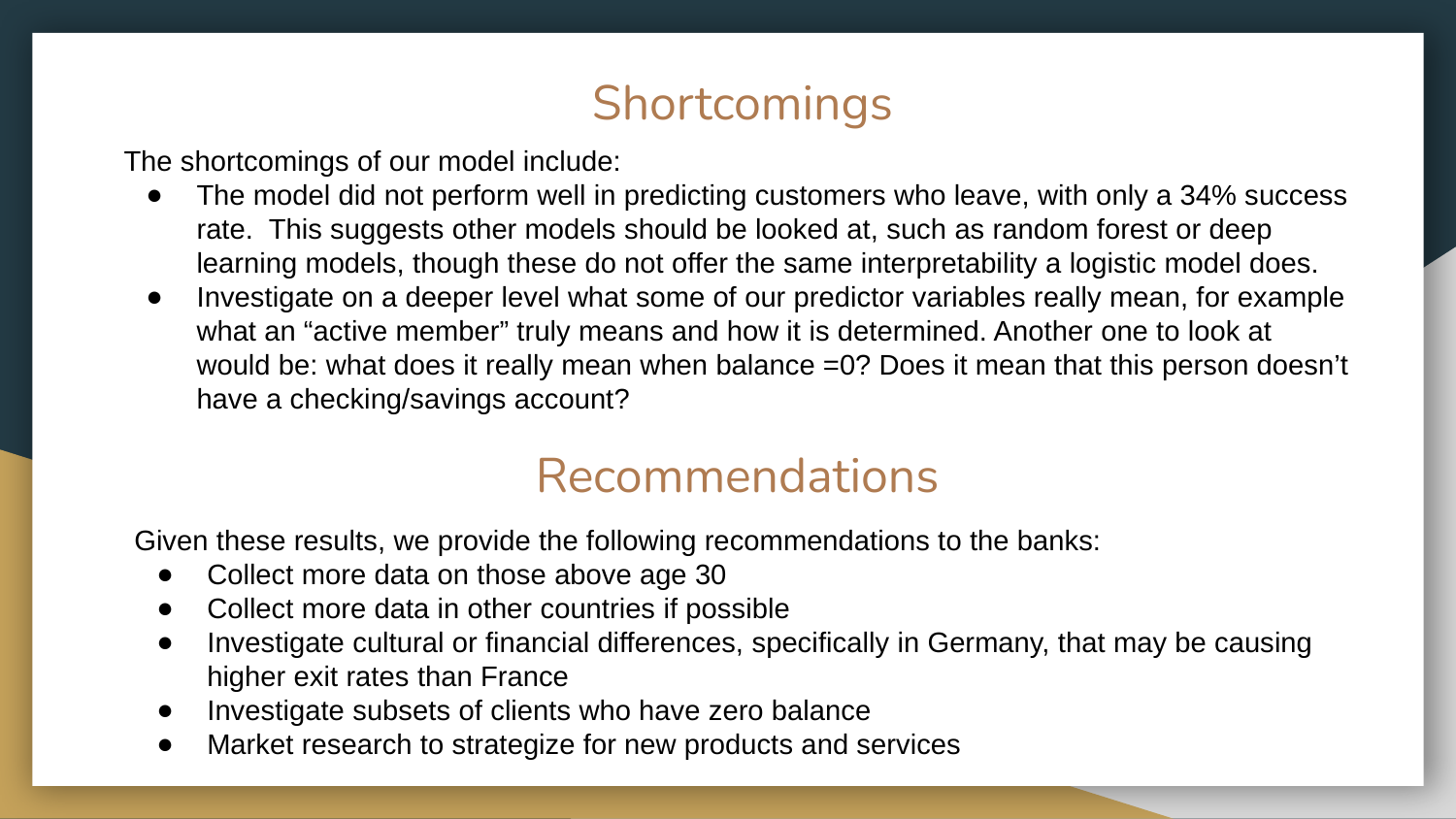

# Shortcomings
The shortcomings of our model include:
The model did not perform well in predicting customers who leave, with only a 34% success rate.  This suggests other models should be looked at, such as random forest or deep learning models, though these do not offer the same interpretability a logistic model does.
Investigate on a deeper level what some of our predictor variables really mean, for example what an “active member” truly means and how it is determined. Another one to look at would be: what does it really mean when balance =0? Does it mean that this person doesn’t have a checking/savings account?

Recommendations
Given these results, we provide the following recommendations to the banks:
Collect more data on those above age 30
Collect more data in other countries if possible
Investigate cultural or financial differences, specifically in Germany, that may be causing higher exit rates than France
Investigate subsets of clients who have zero balance
Market research to strategize for new products and services